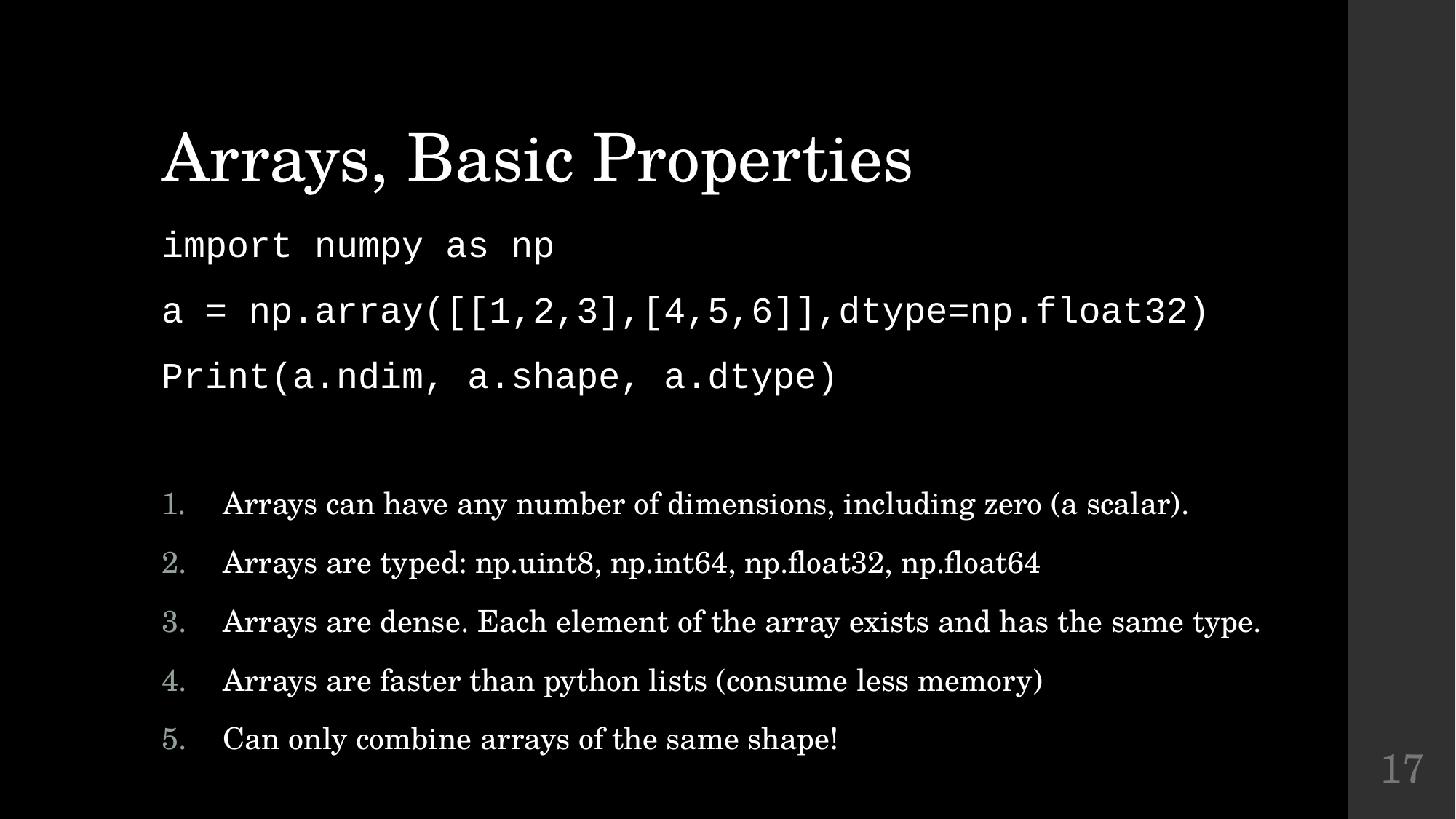

# Arrays, Basic Properties
import numpy as np
a = np.array([[1,2,3],[4,5,6]],dtype=np.float32)
Print(a.ndim, a.shape, a.dtype)

Arrays can have any number of dimensions, including zero (a scalar).
Arrays are typed: np.uint8, np.int64, np.float32, np.float64
Arrays are dense. Each element of the array exists and has the same type.
Arrays are faster than python lists (consume less memory)
Can only combine arrays of the same shape!
17